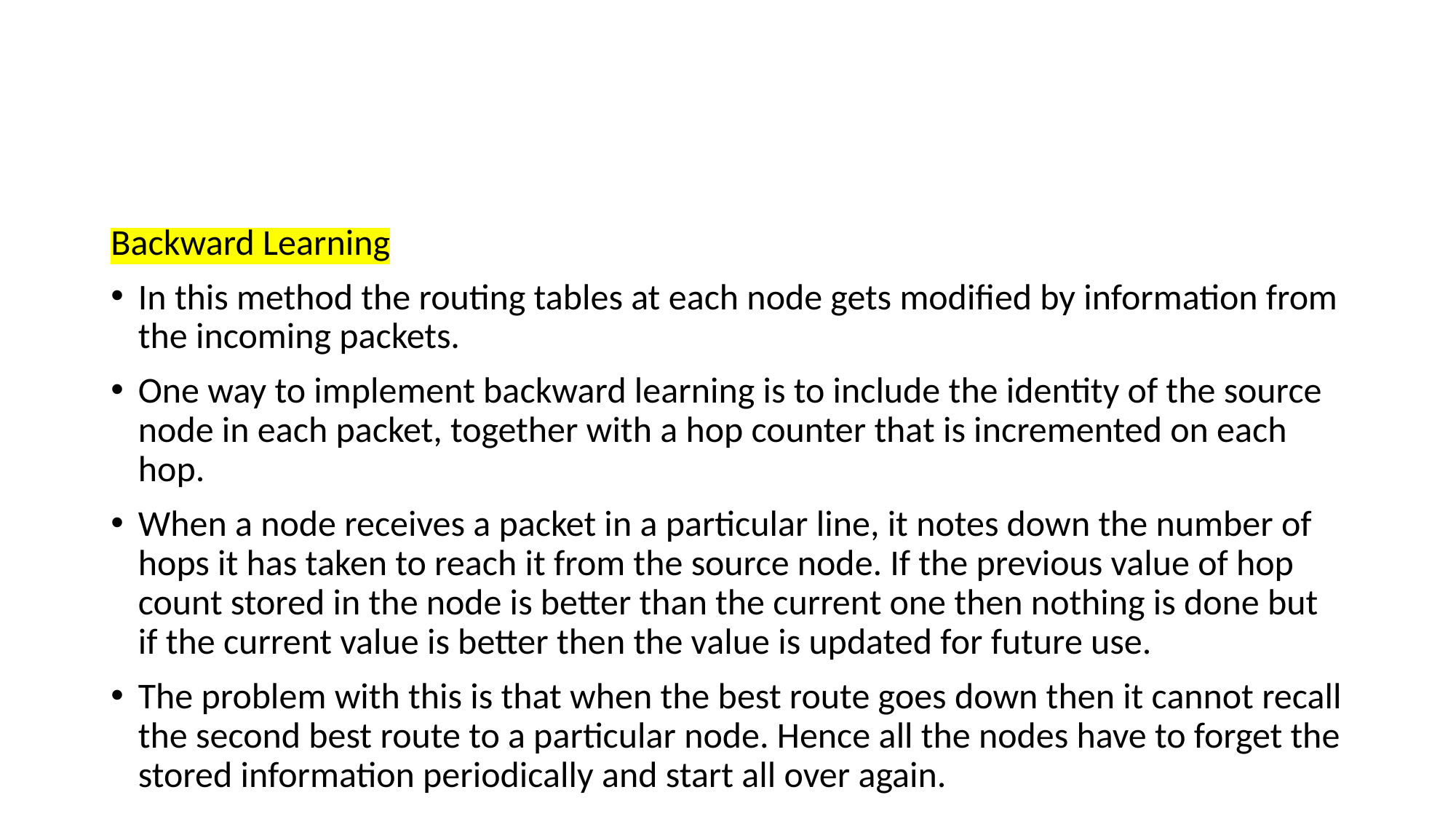

#
Backward Learning
In this method the routing tables at each node gets modified by information from the incoming packets.
One way to implement backward learning is to include the identity of the source node in each packet, together with a hop counter that is incremented on each hop.
When a node receives a packet in a particular line, it notes down the number of hops it has taken to reach it from the source node. If the previous value of hop count stored in the node is better than the current one then nothing is done but if the current value is better then the value is updated for future use.
The problem with this is that when the best route goes down then it cannot recall the second best route to a particular node. Hence all the nodes have to forget the stored information periodically and start all over again.